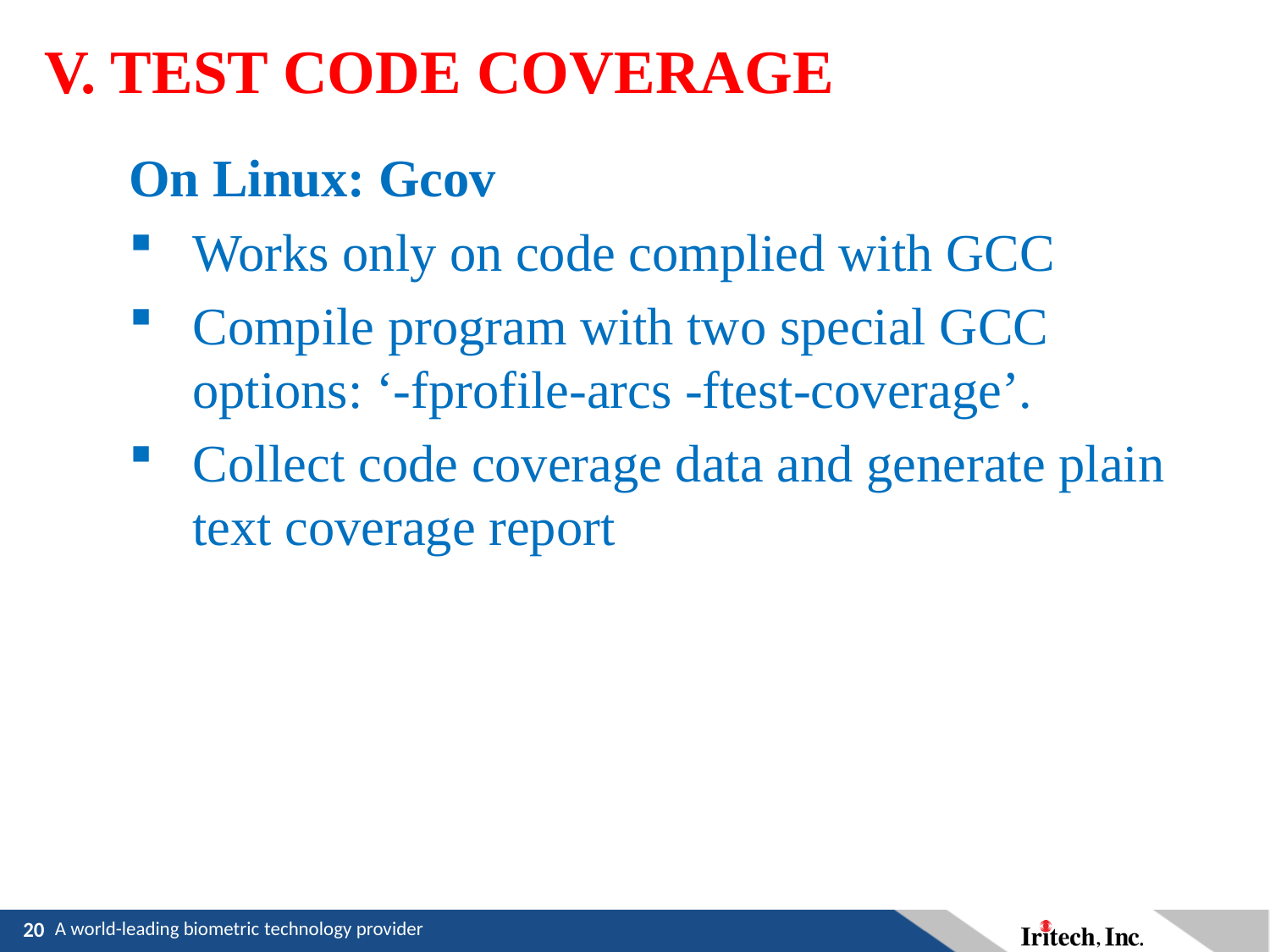

# V. TEST CODE COVERAGE
On Linux: Gcov
Works only on code complied with GCC
Compile program with two special GCC options: ‘-fprofile-arcs -ftest-coverage’.
Collect code coverage data and generate plain text coverage report

20